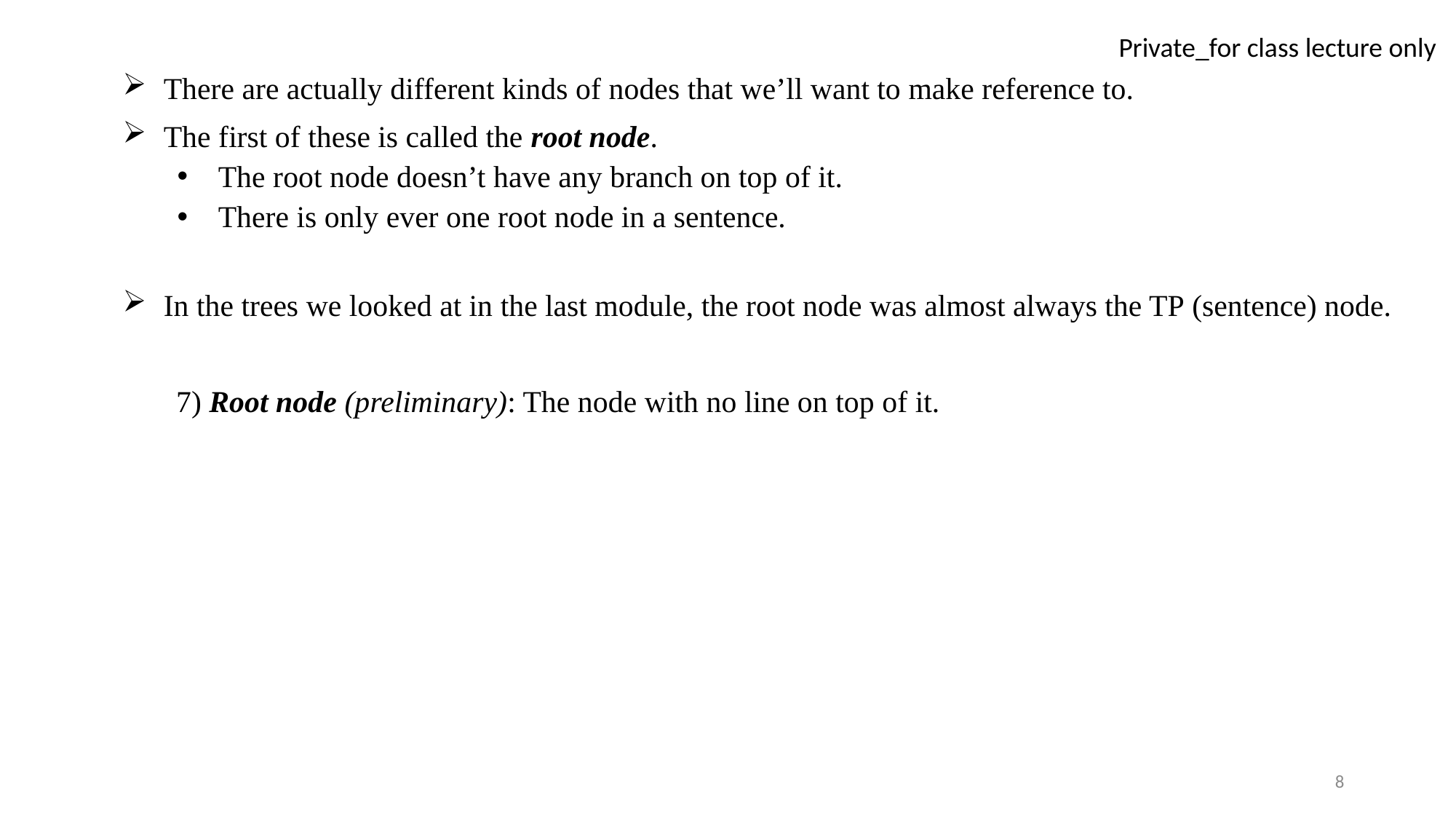

There are actually different kinds of nodes that we’ll want to make reference to.
The first of these is called the root node.
The root node doesn’t have any branch on top of it.
There is only ever one root node in a sentence.

In the trees we looked at in the last module, the root node was almost always the TP (sentence) node.

       7) Root node (preliminary): The node with no line on top of it.
8